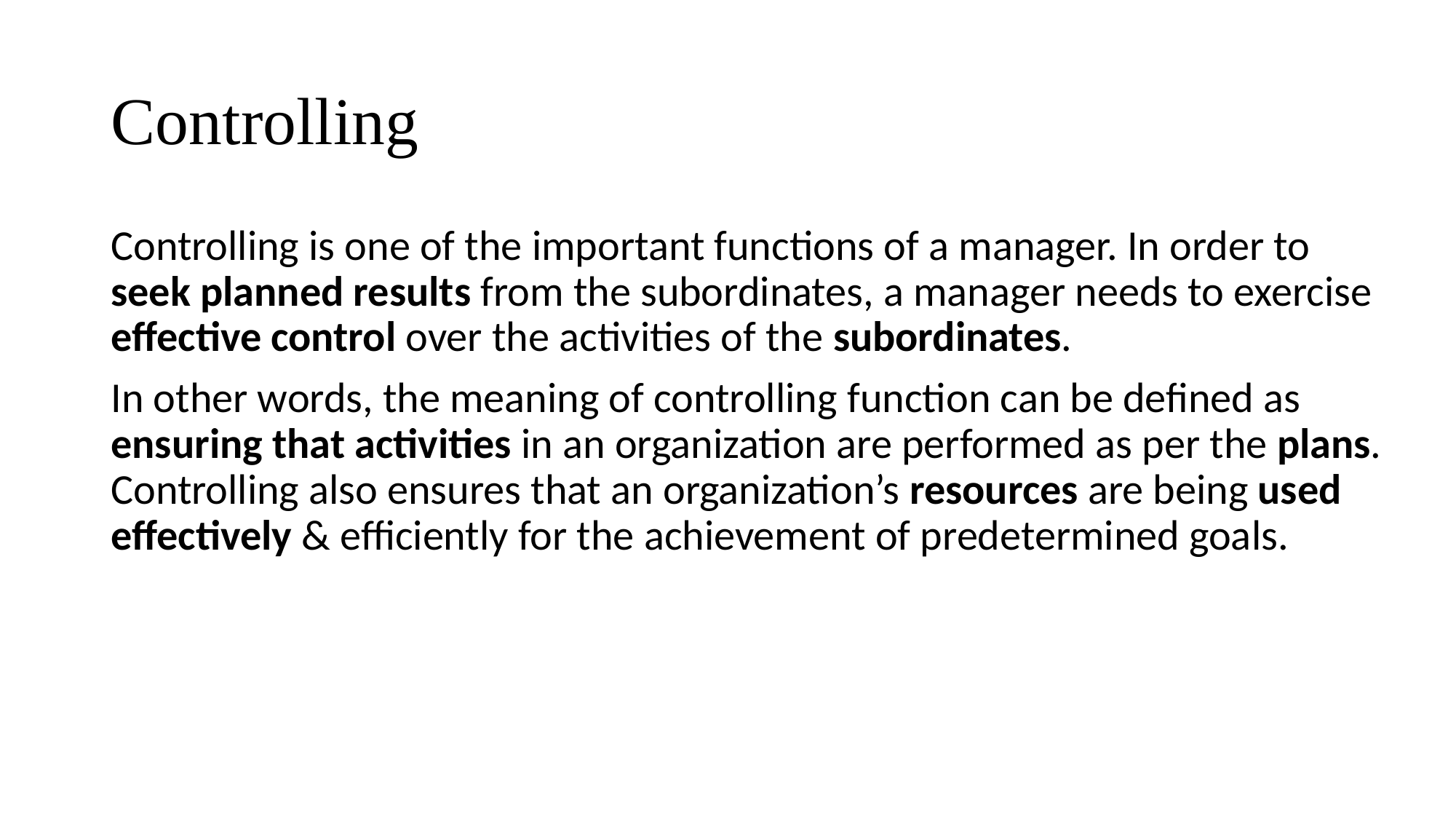

# Controlling
Controlling is one of the important functions of a manager. In order to seek planned results from the subordinates, a manager needs to exercise effective control over the activities of the subordinates.
In other words, the meaning of controlling function can be defined as ensuring that activities in an organization are performed as per the plans. Controlling also ensures that an organization’s resources are being used effectively & efficiently for the achievement of predetermined goals.